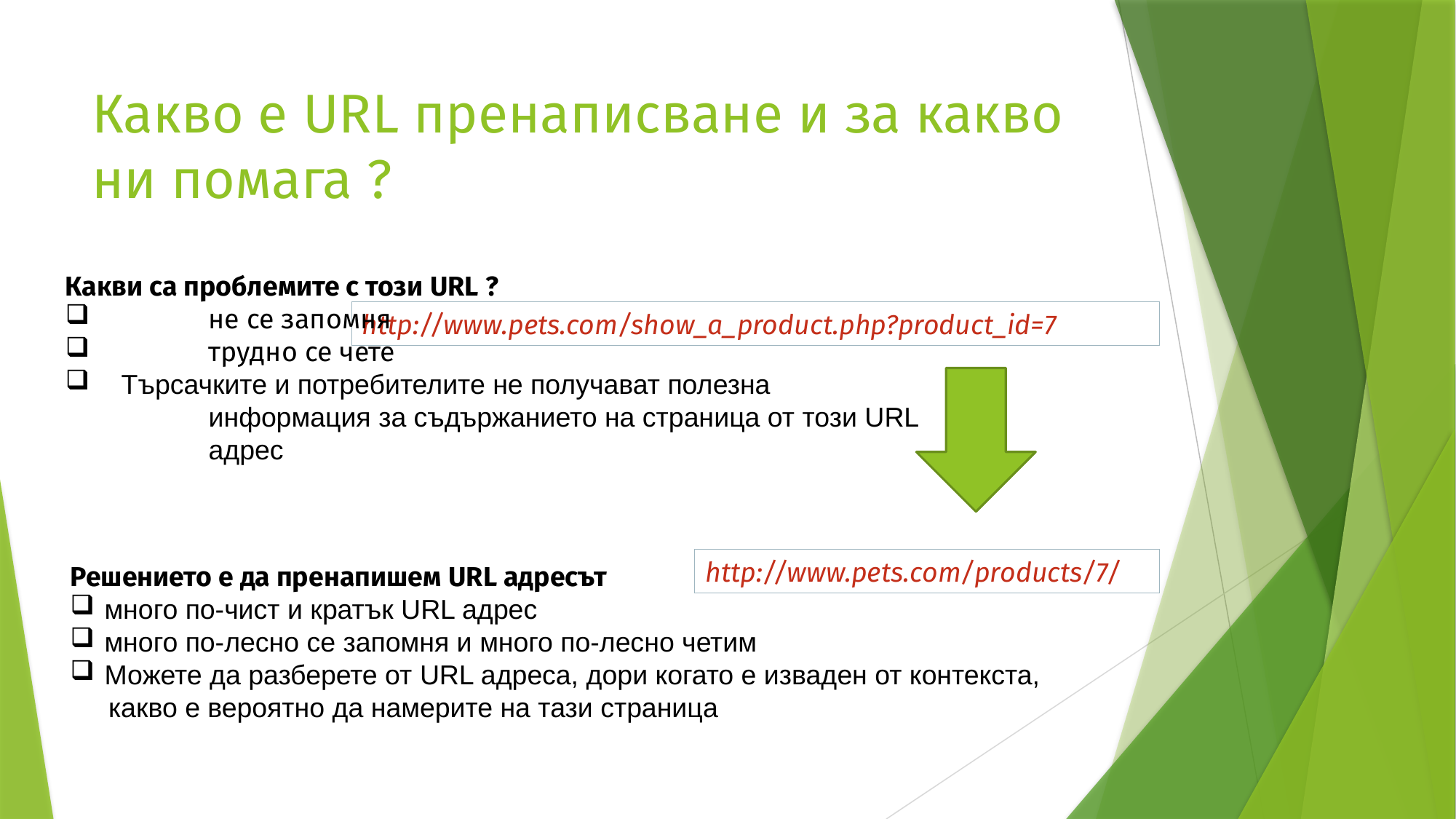

# Какво е URL пренаписване и за какво ни помага ?
Какви са проблемите с този URL ?
	не се запомня
  	трудно се чете
   Търсачките и потребителите не получават полезна 		информация за съдържанието на страница от този URL 	адрес
http://www.pets.com/show_a_product.php?product_id=7

http://www.pets.com/products/7/
Решението е да пренапишем URL адресът
много по-чист и кратък URL адрес
много по-лесно се запомня и много по-лесно четим
Можете да разберете от URL адреса, дори когато е изваден от контекста,
     какво е вероятно да намерите на тази страница